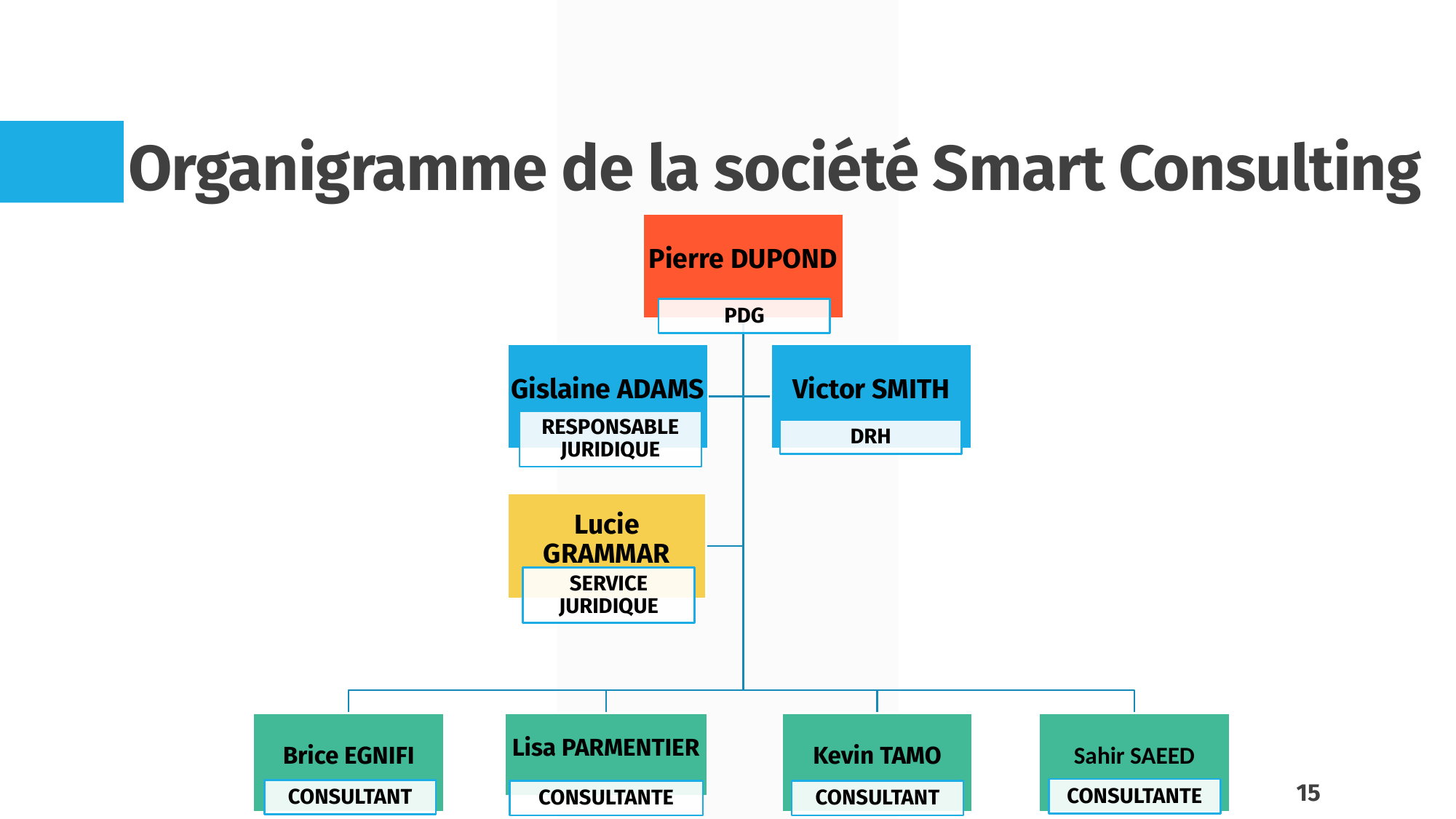

# Organigramme de la société Smart Consulting
Pierre DUPOND
PDG
Brice EGNIFI
CONSULTANT
Lisa PARMENTIER
CONSULTANTE
Kevin TAMO
CONSULTANT
Sahir SAEED
CONSULTANTE
Gislaine ADAMS
RESPONSABLE JURIDIQUE
Victor SMITH
DRH
Lucie GRAMMAR
SERVICE JURIDIQUE
15